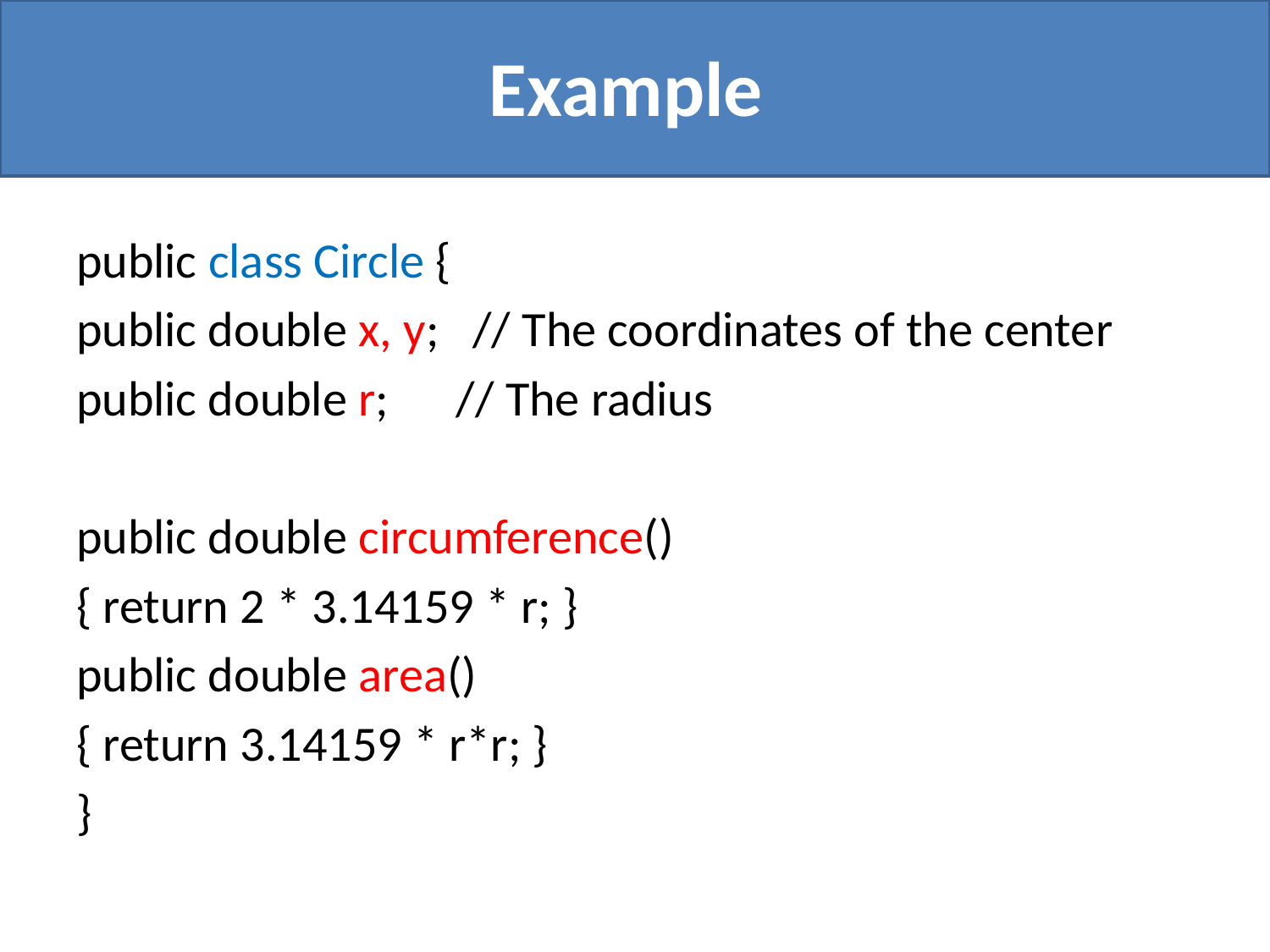

# Example
public class Circle {
public double x, y;   // The coordinates of the center
public double r;      // The radius

public double circumference()
{ return 2 * 3.14159 * r; }
public double area()
{ return 3.14159 * r*r; }
}